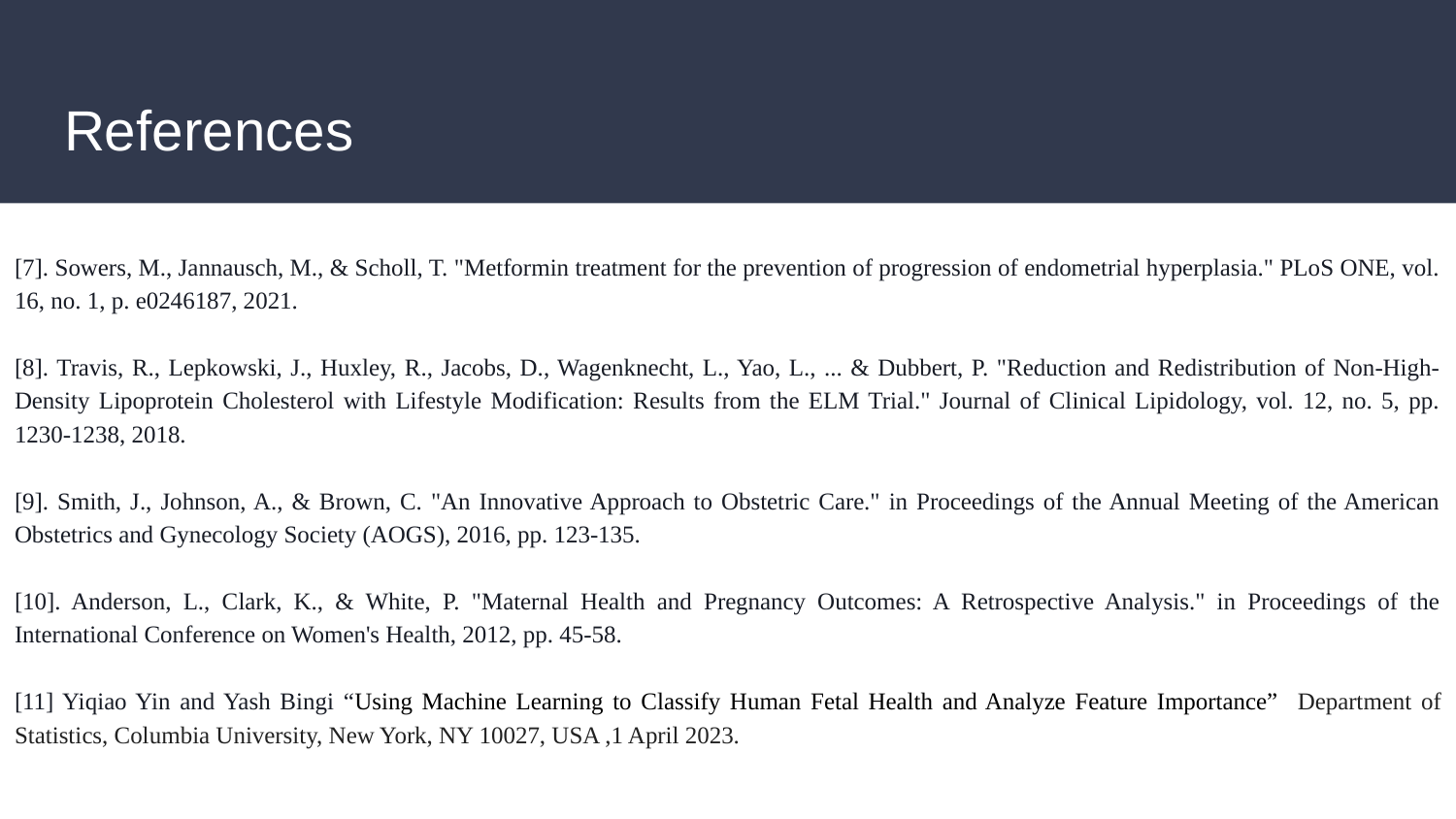

# References

[7]. Sowers, M., Jannausch, M., & Scholl, T. "Metformin treatment for the prevention of progression of endometrial hyperplasia." PLoS ONE, vol. 16, no. 1, p. e0246187, 2021.

[8]. Travis, R., Lepkowski, J., Huxley, R., Jacobs, D., Wagenknecht, L., Yao, L., ... & Dubbert, P. "Reduction and Redistribution of Non-High-Density Lipoprotein Cholesterol with Lifestyle Modification: Results from the ELM Trial." Journal of Clinical Lipidology, vol. 12, no. 5, pp. 1230-1238, 2018.

[9]. Smith, J., Johnson, A., & Brown, C. "An Innovative Approach to Obstetric Care." in Proceedings of the Annual Meeting of the American Obstetrics and Gynecology Society (AOGS), 2016, pp. 123-135.

[10]. Anderson, L., Clark, K., & White, P. "Maternal Health and Pregnancy Outcomes: A Retrospective Analysis." in Proceedings of the International Conference on Women's Health, 2012, pp. 45-58.

[11] Yiqiao Yin and Yash Bingi “Using Machine Learning to Classify Human Fetal Health and Analyze Feature Importance”  Department of Statistics, Columbia University, New York, NY 10027, USA ,1 April 2023.